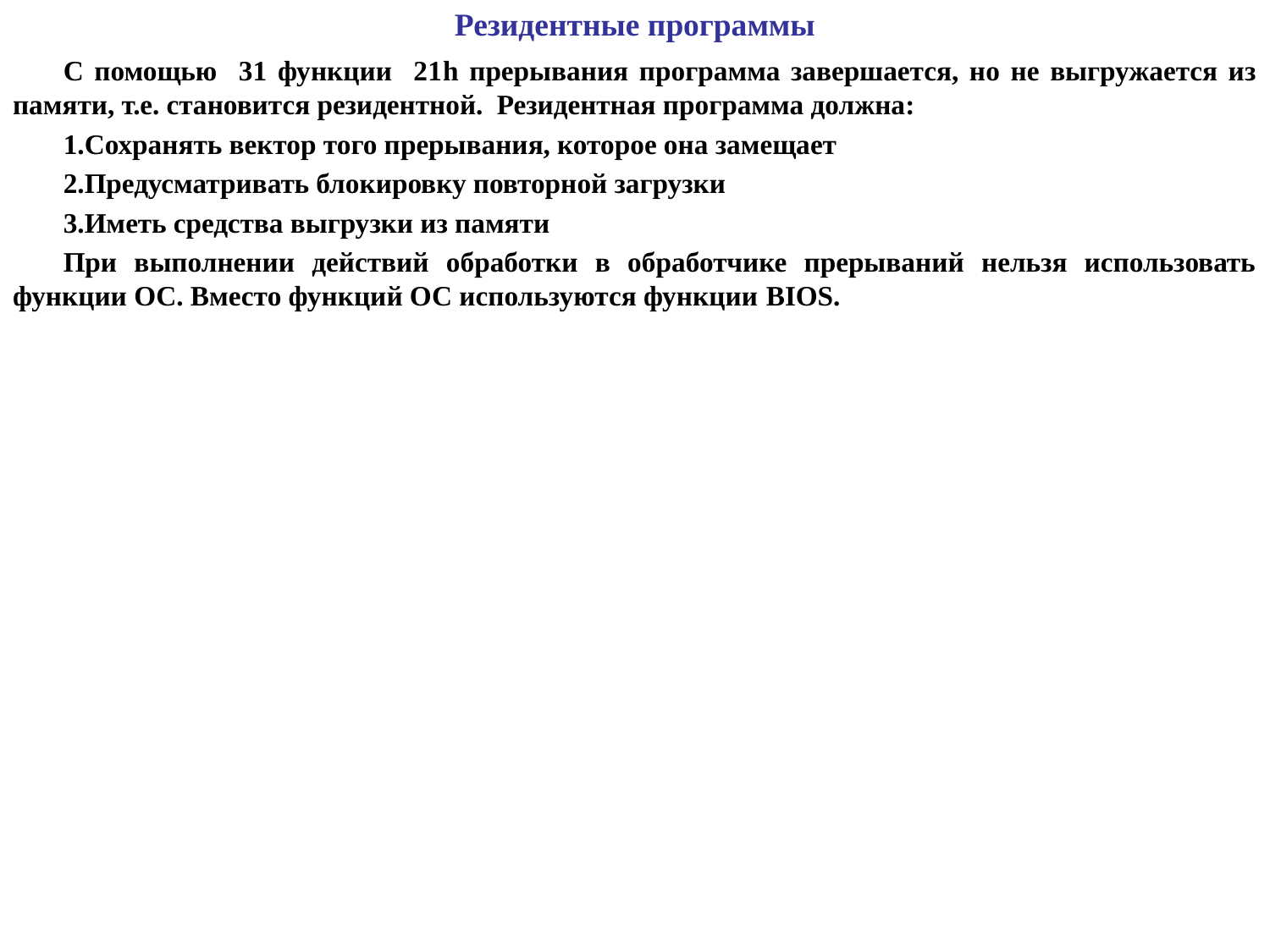

# Резидентные программы
С помощью  31 функции  21h прерывания программа завершается, но не выгружается из памяти, т.е. становится резидентной.  Резидентная программа должна:
Сохранять вектор того прерывания, которое она замещает
Предусматривать блокировку повторной загрузки
Иметь средства выгрузки из памяти
При выполнении действий обработки в обработчике прерываний нельзя использовать функции ОС. Вместо функций ОС используются функции BIOS.